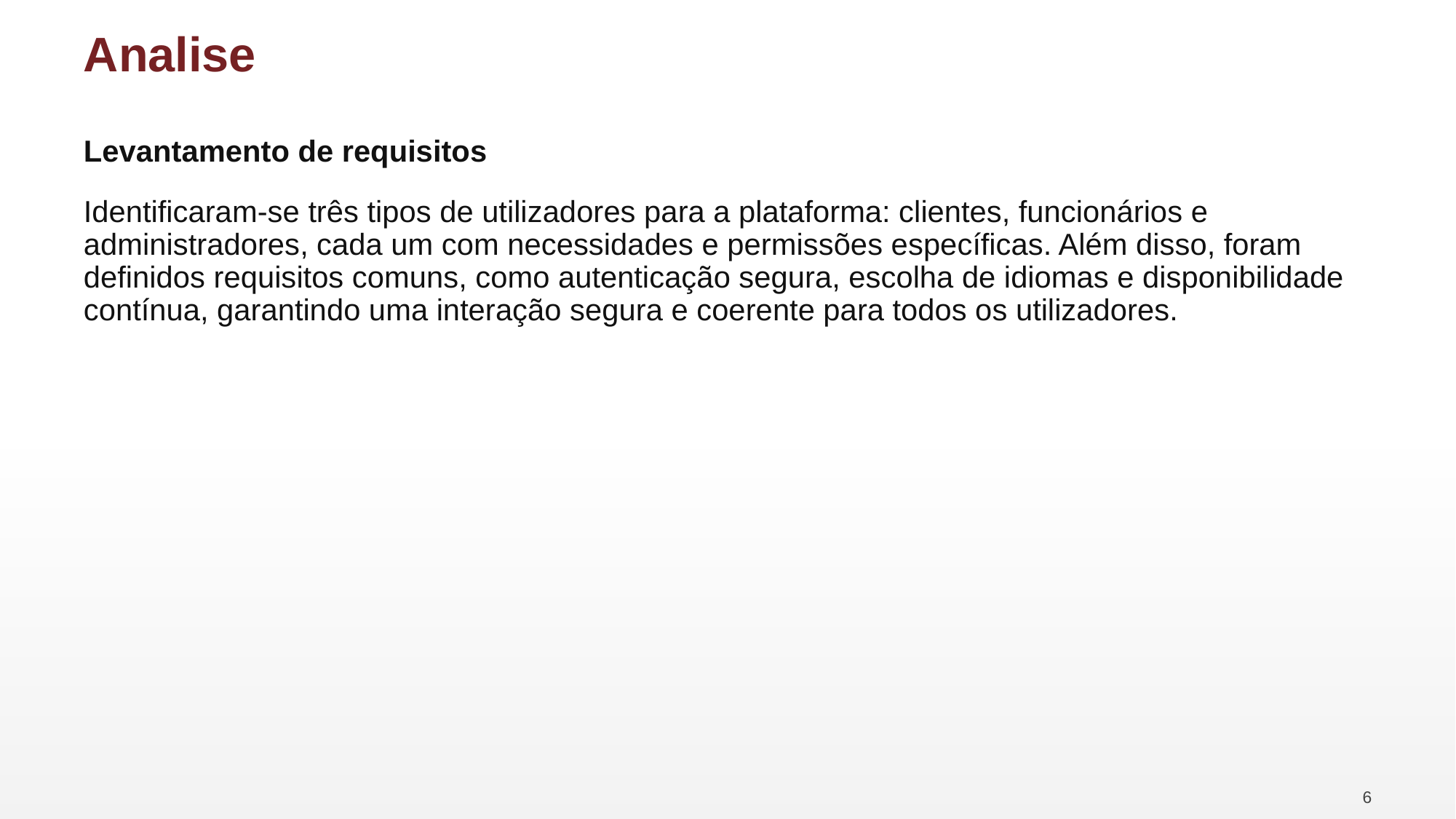

# Analise
Levantamento de requisitos
Identificaram-se três tipos de utilizadores para a plataforma: clientes, funcionários e administradores, cada um com necessidades e permissões específicas. Além disso, foram definidos requisitos comuns, como autenticação segura, escolha de idiomas e disponibilidade contínua, garantindo uma interação segura e coerente para todos os utilizadores.
6